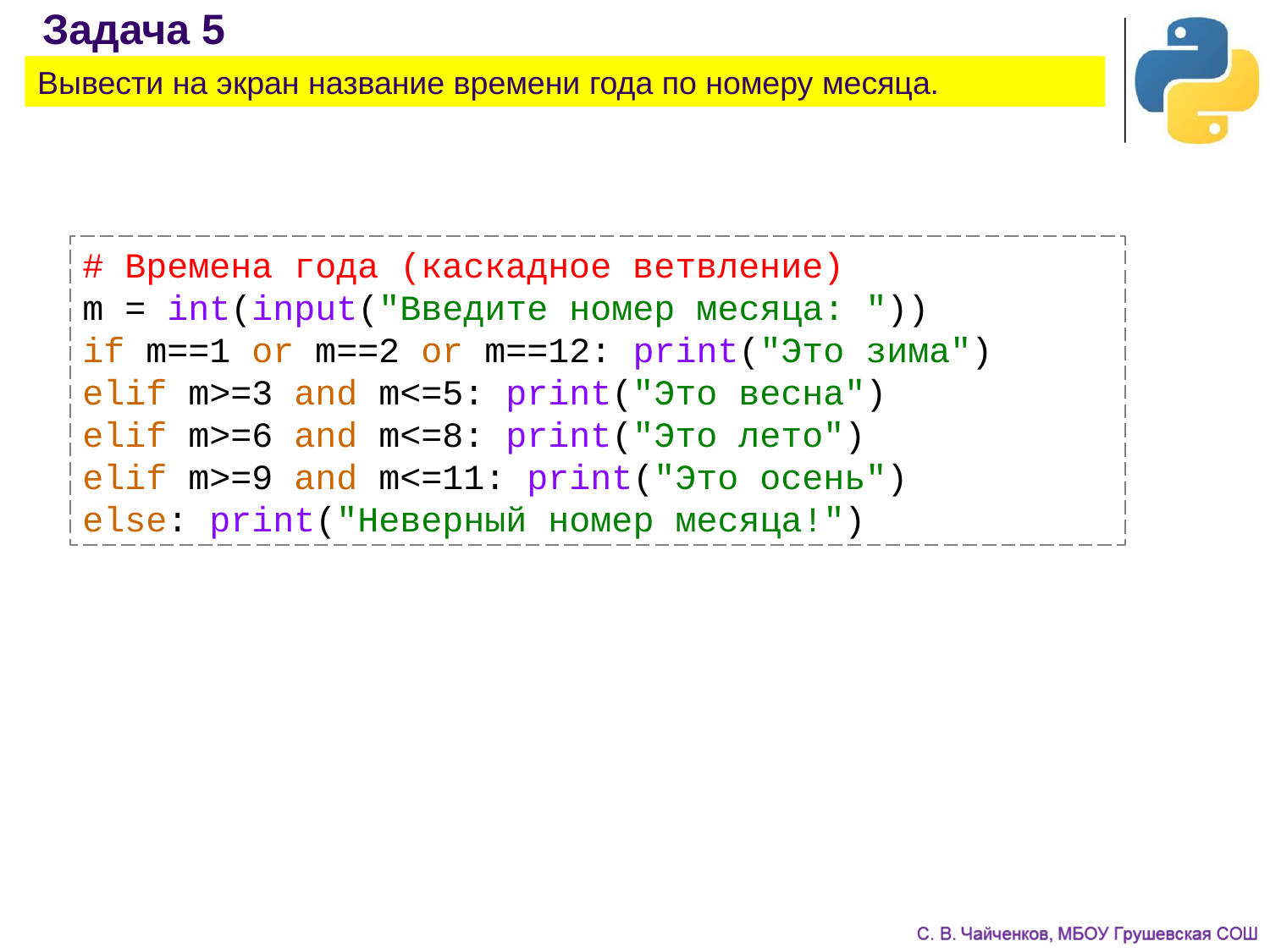

Задача 5
Вывести на экран название времени года по номеру месяца.
# Времена года (каскадное ветвление)
m = int(input("Введите номер месяца: "))
if m==1 or m==2 or m==12: print("Это зима")
elif m>=3 and m<=5: print("Это весна")
elif m>=6 and m<=8: print("Это лето")
elif m>=9 and m<=11: print("Это осень")
else: print("Неверный номер месяца!")